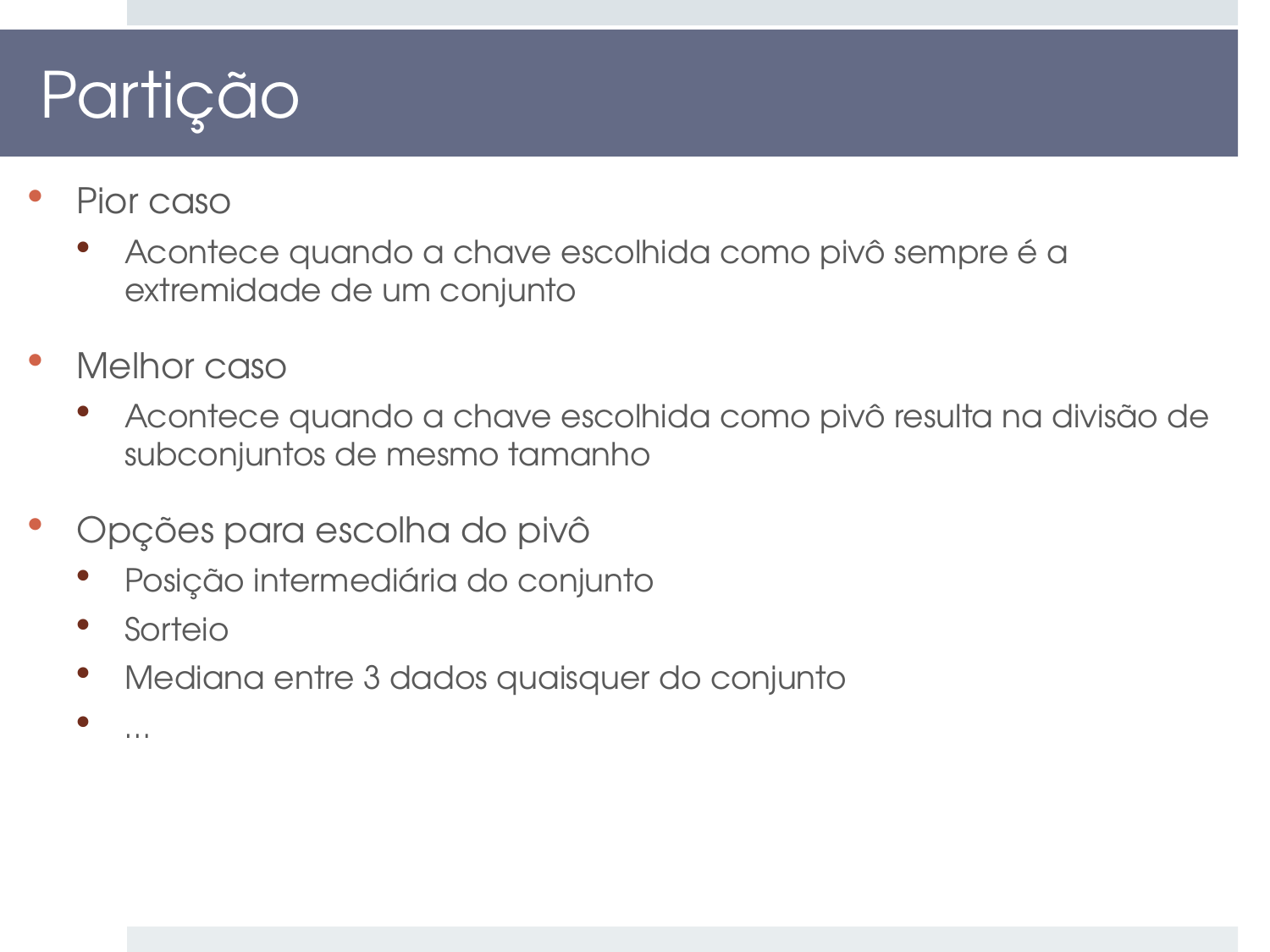

# Partição
Pior caso
Acontece quando a chave escolhida como pivô sempre é a extremidade de um conjunto
Melhor caso
Acontece quando a chave escolhida como pivô resulta na divisão de subconjuntos de mesmo tamanho
Opções para escolha do pivô
Posição intermediária do conjunto
Sorteio
Mediana entre 3 dados quaisquer do conjunto
…